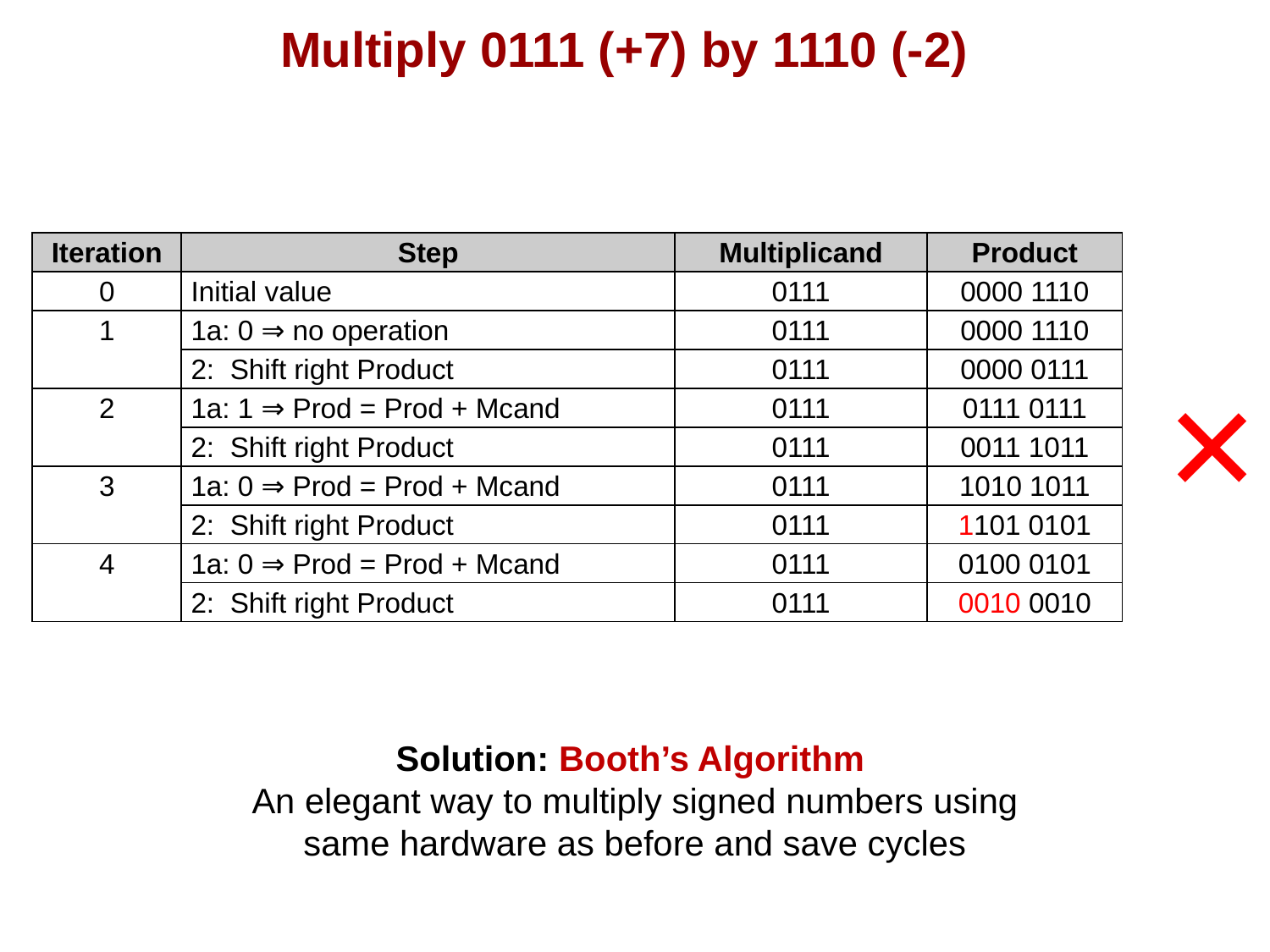

# Multiply 0111 (+7) by 1110 (-2)
| Iteration | Step | Multiplicand | Product |
| --- | --- | --- | --- |
| 0 | Initial value | 0111 | 0000 1110 |
| 1 | 1a: 0 ⇒ no operation | 0111 | 0000 1110 |
|  | 2: Shift right Product | 0111 | 0000 0111 |
| 2 | 1a: 1 ⇒ Prod = Prod + Mcand | 0111 | 0111 0111 |
|  | 2: Shift right Product | 0111 | 0011 1011 |
| 3 | 1a: 0 ⇒ Prod = Prod + Mcand | 0111 | 1010 1011 |
|  | 2: Shift right Product | 0111 | 1101 0101 |
| 4 | 1a: 0 ⇒ Prod = Prod + Mcand | 0111 | 0100 0101 |
|  | 2: Shift right Product | 0111 | 0010 0010 |
×
Solution: Booth’s Algorithm
An elegant way to multiply signed numbers using same hardware as before and save cycles